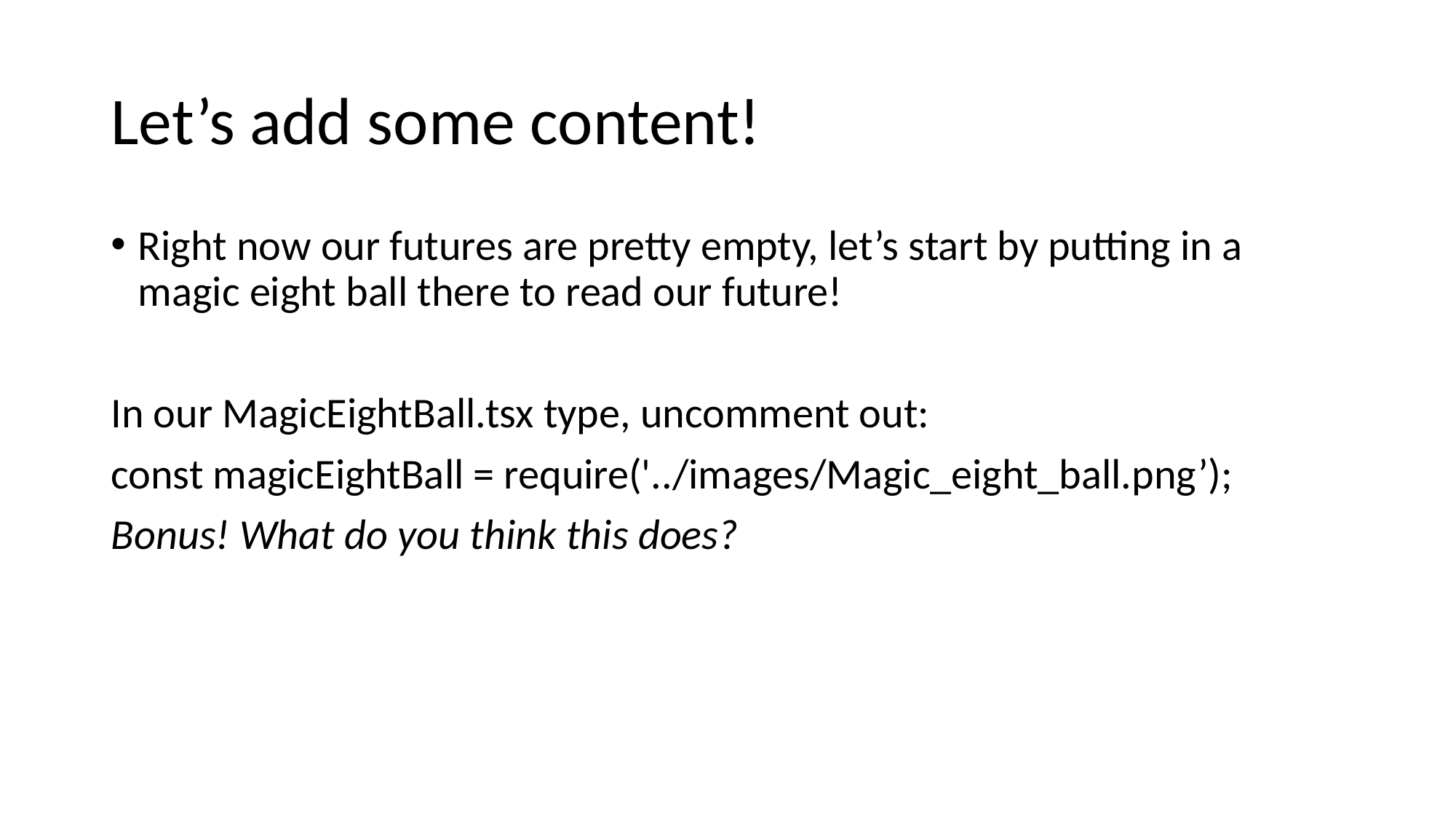

# Let’s add some content!
Right now our futures are pretty empty, let’s start by putting in a magic eight ball there to read our future!

In our MagicEightBall.tsx type, uncomment out:
const magicEightBall = require('../images/Magic_eight_ball.png’);
Bonus! What do you think this does?